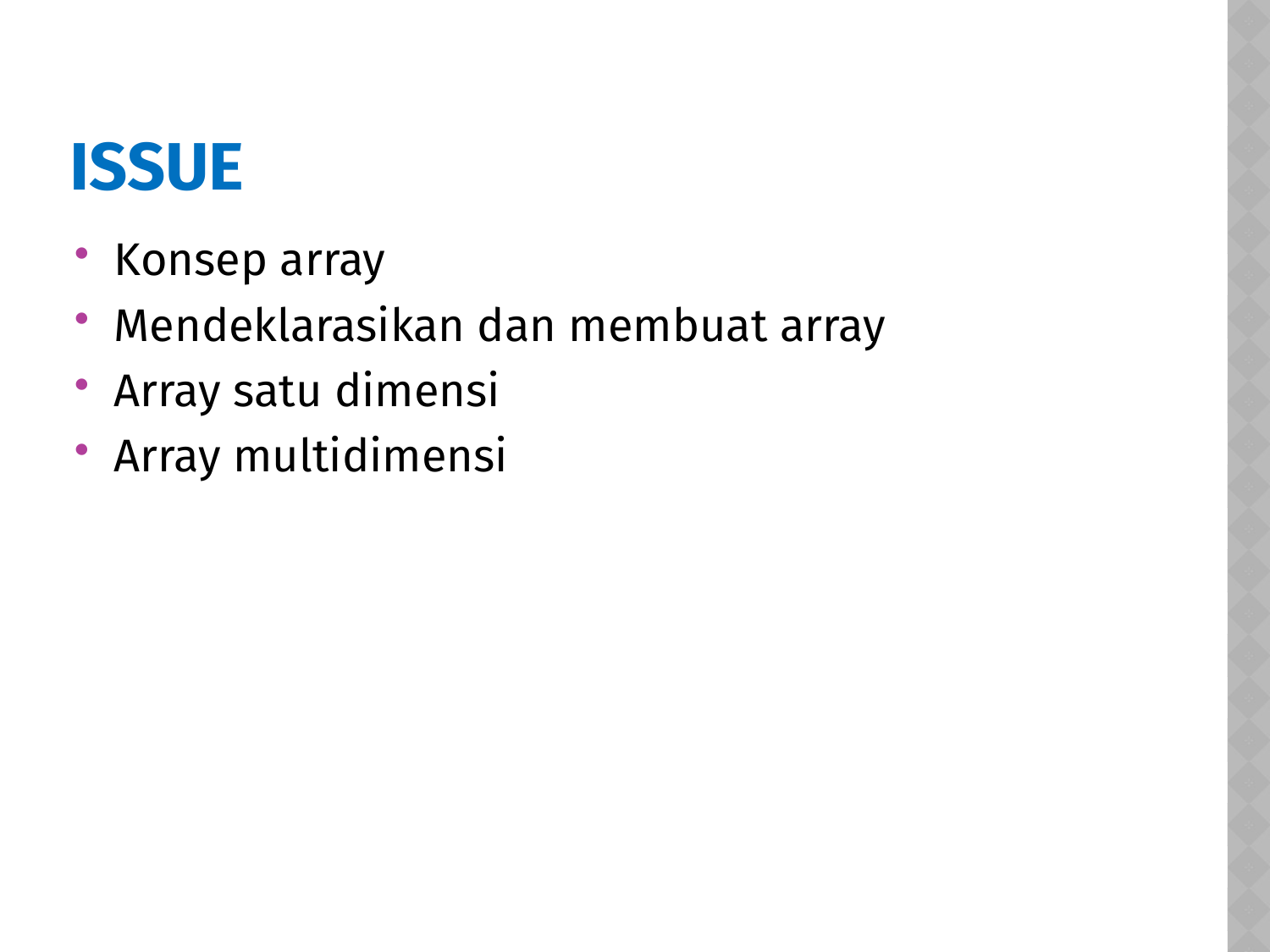

# issue
Konsep array
Mendeklarasikan dan membuat array
Array satu dimensi
Array multidimensi